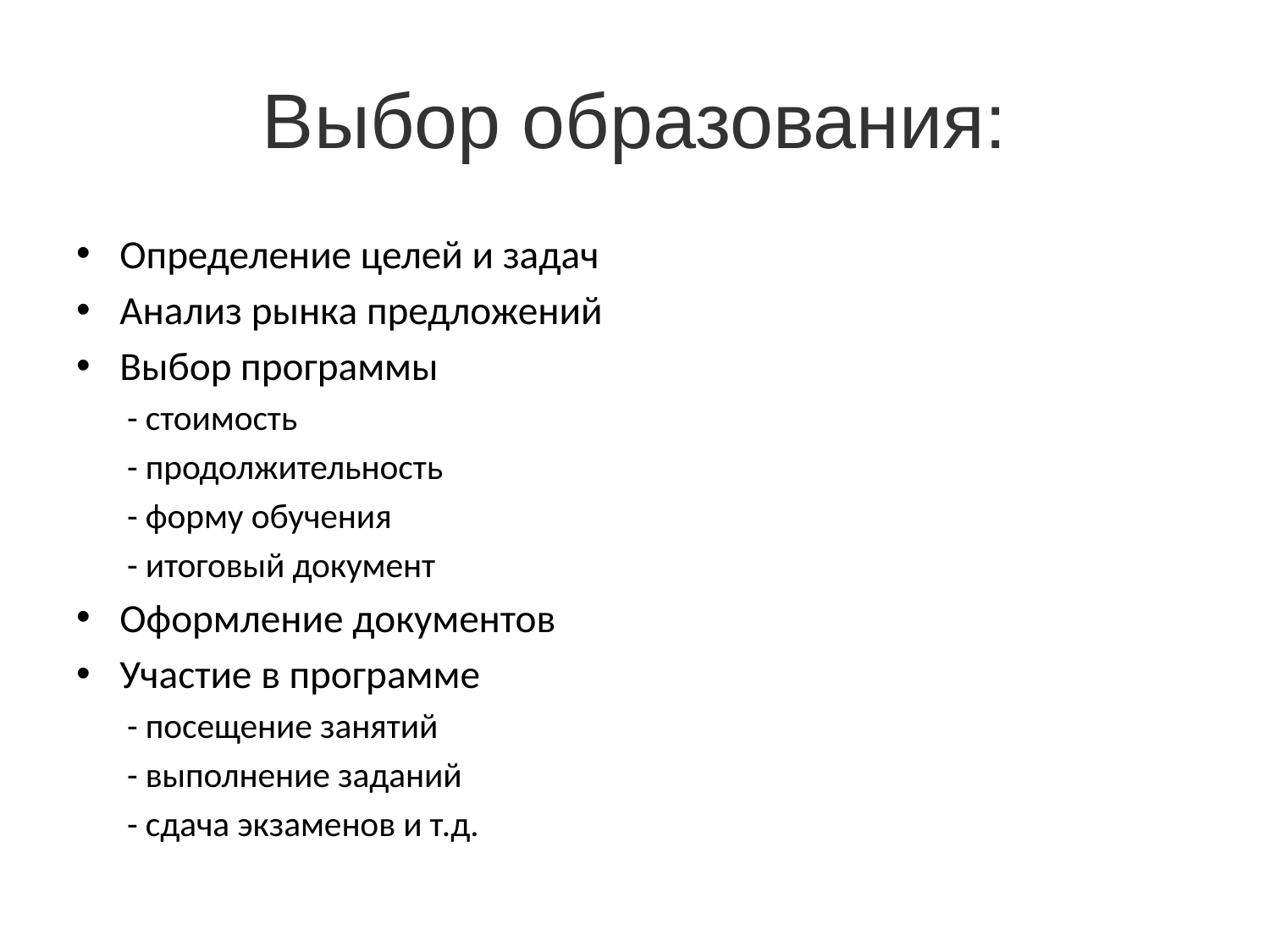

# Выбор образования:
Определение целей и задач
Анализ рынка предложений
Выбор программы
- стоимость
- продолжительность
- форму обучения
- итоговый документ
Оформление документов
Участие в программе
- посещение занятий
- выполнение заданий
- сдача экзаменов и т.д.